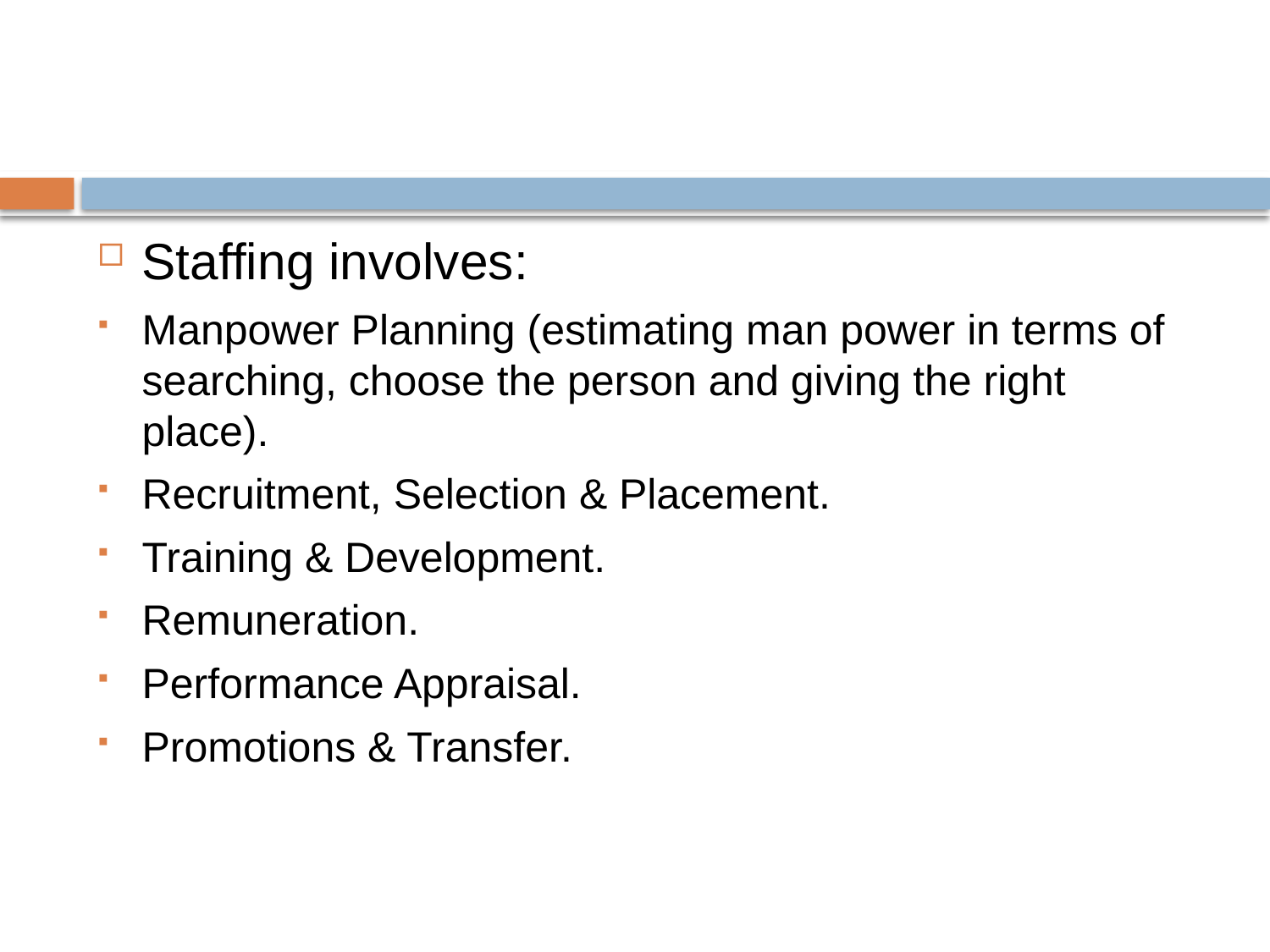

#
Staffing involves:
Manpower Planning (estimating man power in terms of searching, choose the person and giving the right place).
Recruitment, Selection & Placement.
Training & Development.
Remuneration.
Performance Appraisal.
Promotions & Transfer.